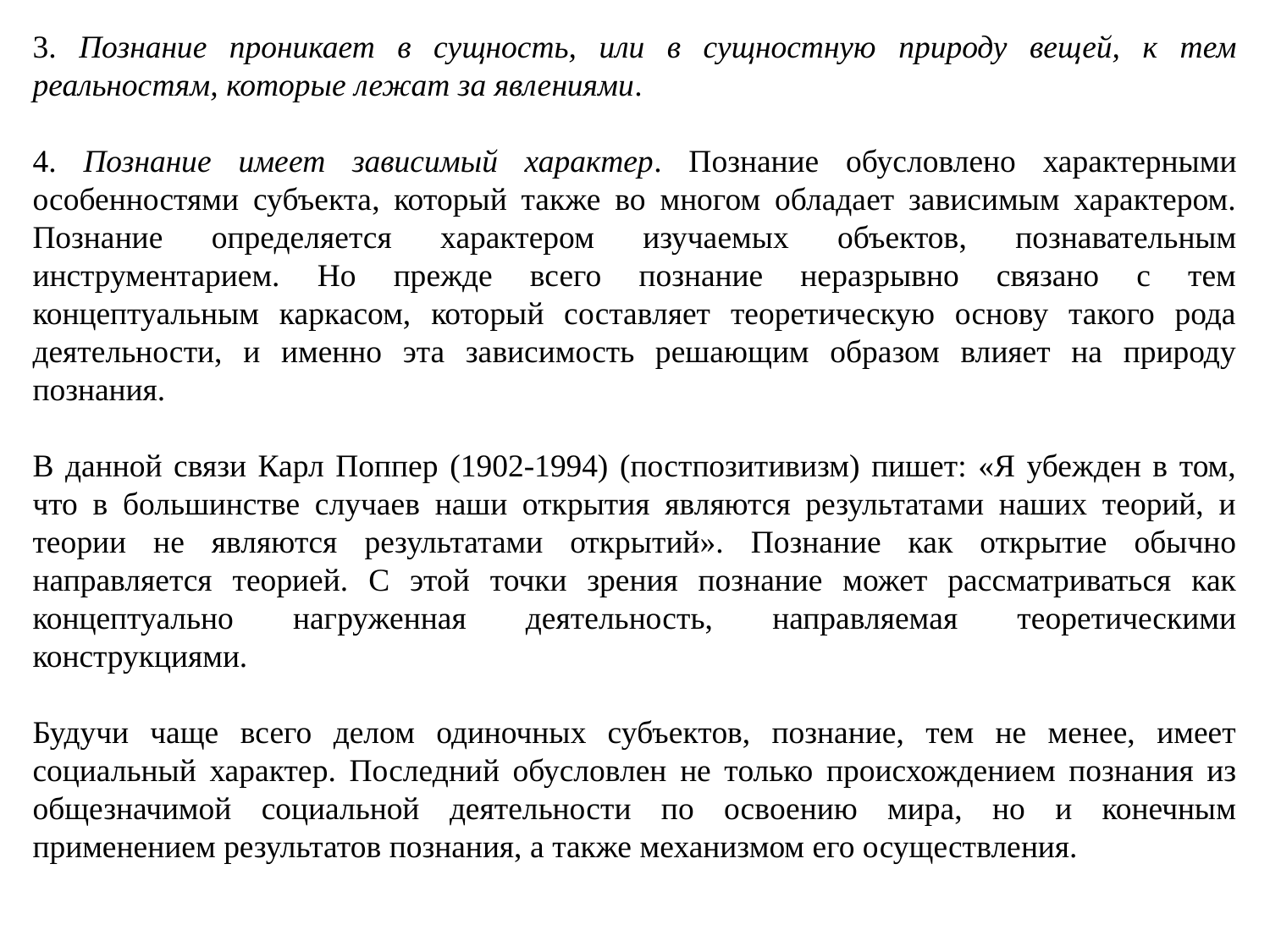

3. Познание проникает в сущность, или в сущностную природу вещей, к тем реальностям, которые лежат за явлениями.

4. Познание имеет зависимый характер. Познание обусловлено характерными особенностями субъекта, который также во многом обладает зависимым характером. Познание определяется характером изучаемых объектов, познавательным инструментарием. Но прежде всего познание неразрывно связано с тем концептуальным каркасом, который составляет теоретическую основу такого рода деятельности, и именно эта зависимость решающим образом влияет на природу познания.

В данной связи Карл Поппер (1902-1994) (постпозитивизм) пишет: «Я убежден в том, что в большинстве случаев наши открытия являются результатами наших теорий, и теории не являются результатами открытий». Познание как открытие обычно направляется теорией. С этой точки зрения познание может рассматриваться как концептуально нагруженная деятельность, направляемая теоретическими конструкциями.

Будучи чаще всего делом одиночных субъектов, познание, тем не менее, имеет социальный характер. Последний обусловлен не только происхождением познания из общезначимой социальной деятельности по освоению мира, но и конечным применением результатов познания, а также механизмом его осуществления.